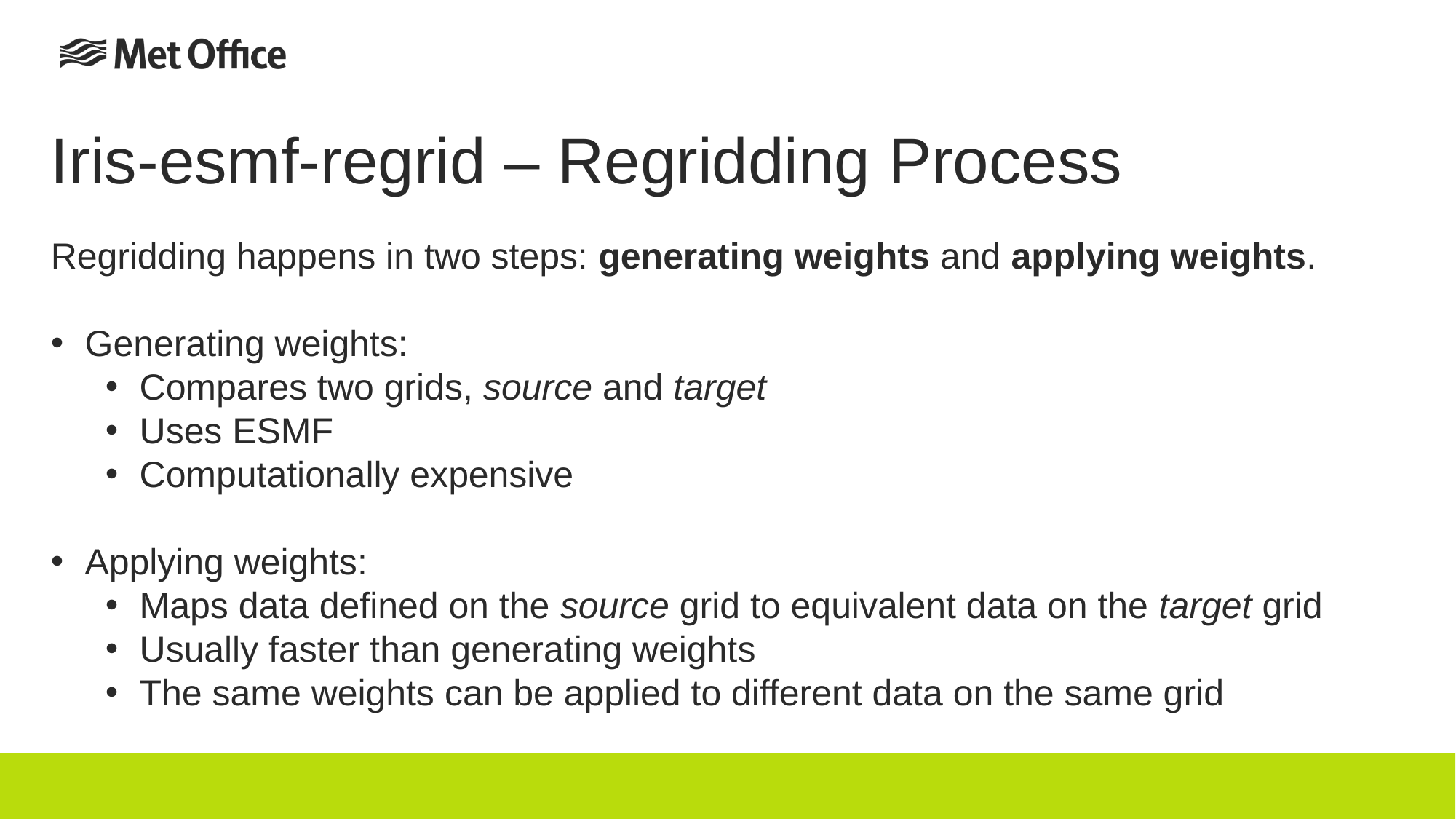

# Iris-esmf-regrid – Regridding Process
Regridding happens in two steps: generating weights and applying weights.

Generating weights:
Compares two grids, source and target
Uses ESMF
Computationally expensive

Applying weights:
Maps data defined on the source grid to equivalent data on the target grid
Usually faster than generating weights
The same weights can be applied to different data on the same grid